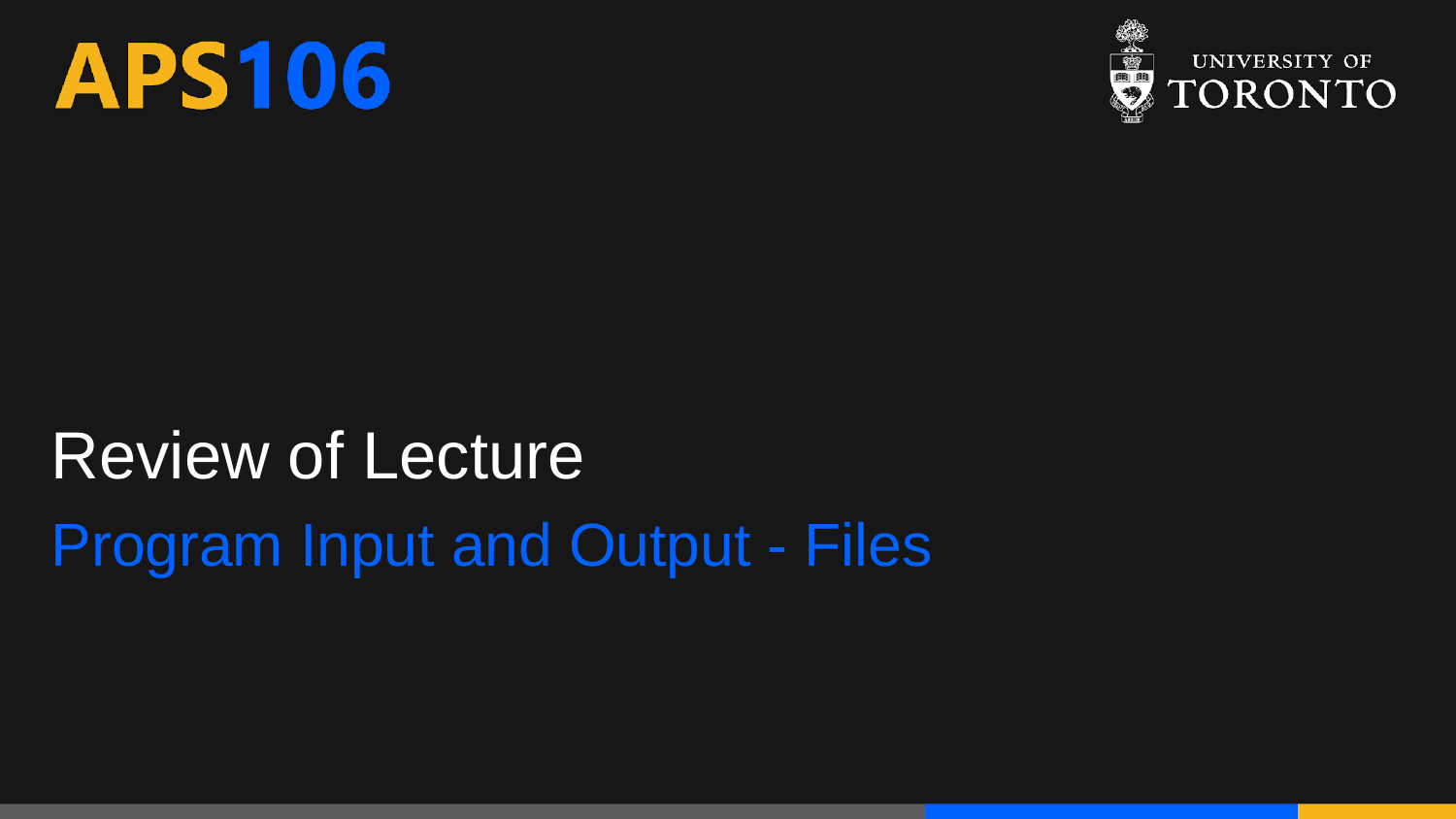

# Review of Lecture
Program Input and Output - Files